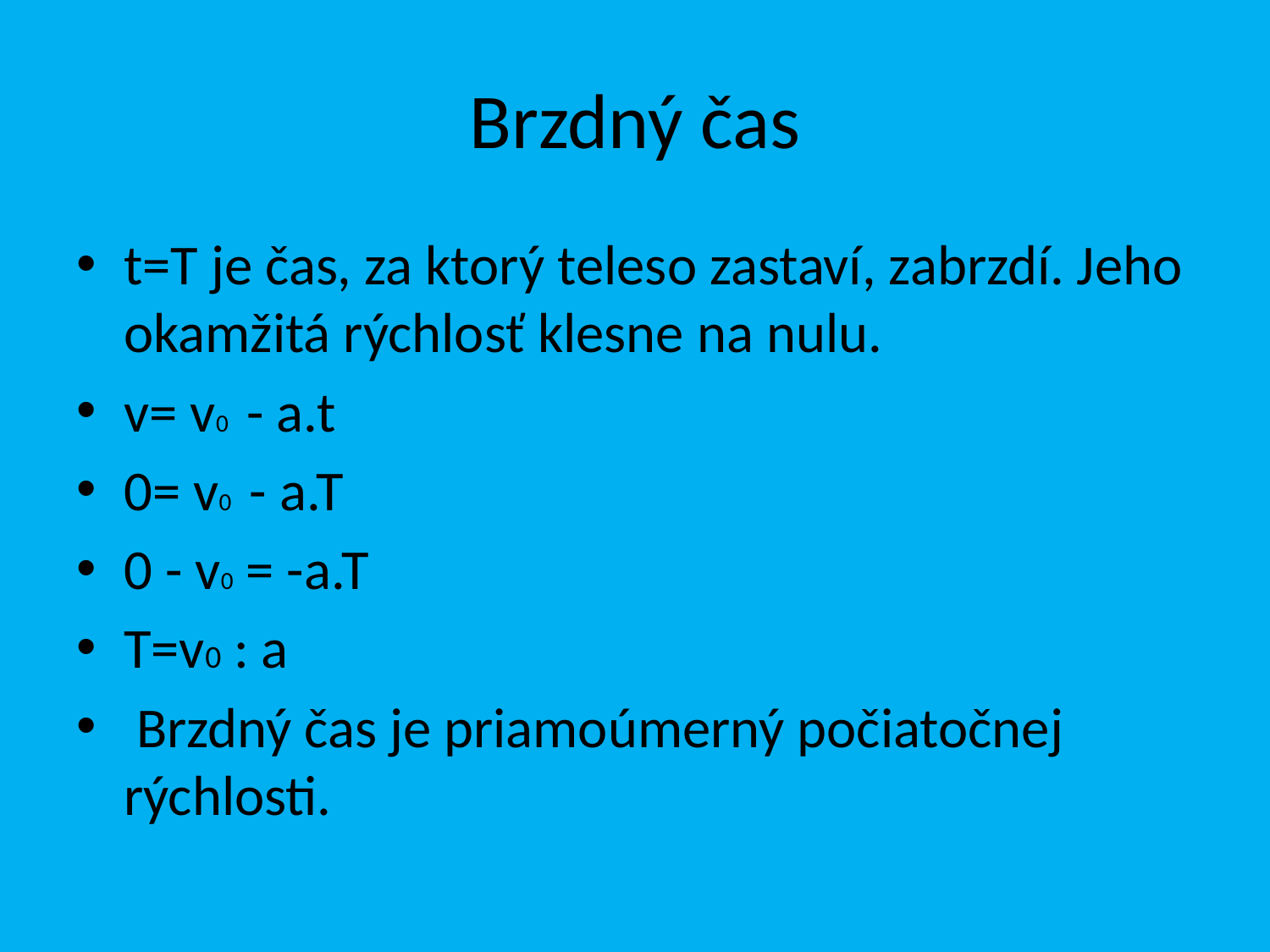

# Brzdný čas
t=T je čas, za ktorý teleso zastaví, zabrzdí. Jeho okamžitá rýchlosť klesne na nulu.
v= v0  - a.t
0= v0  - a.T
0 - v0 = -a.T
T=v0 : a
 Brzdný čas je priamoúmerný počiatočnej rýchlosti.